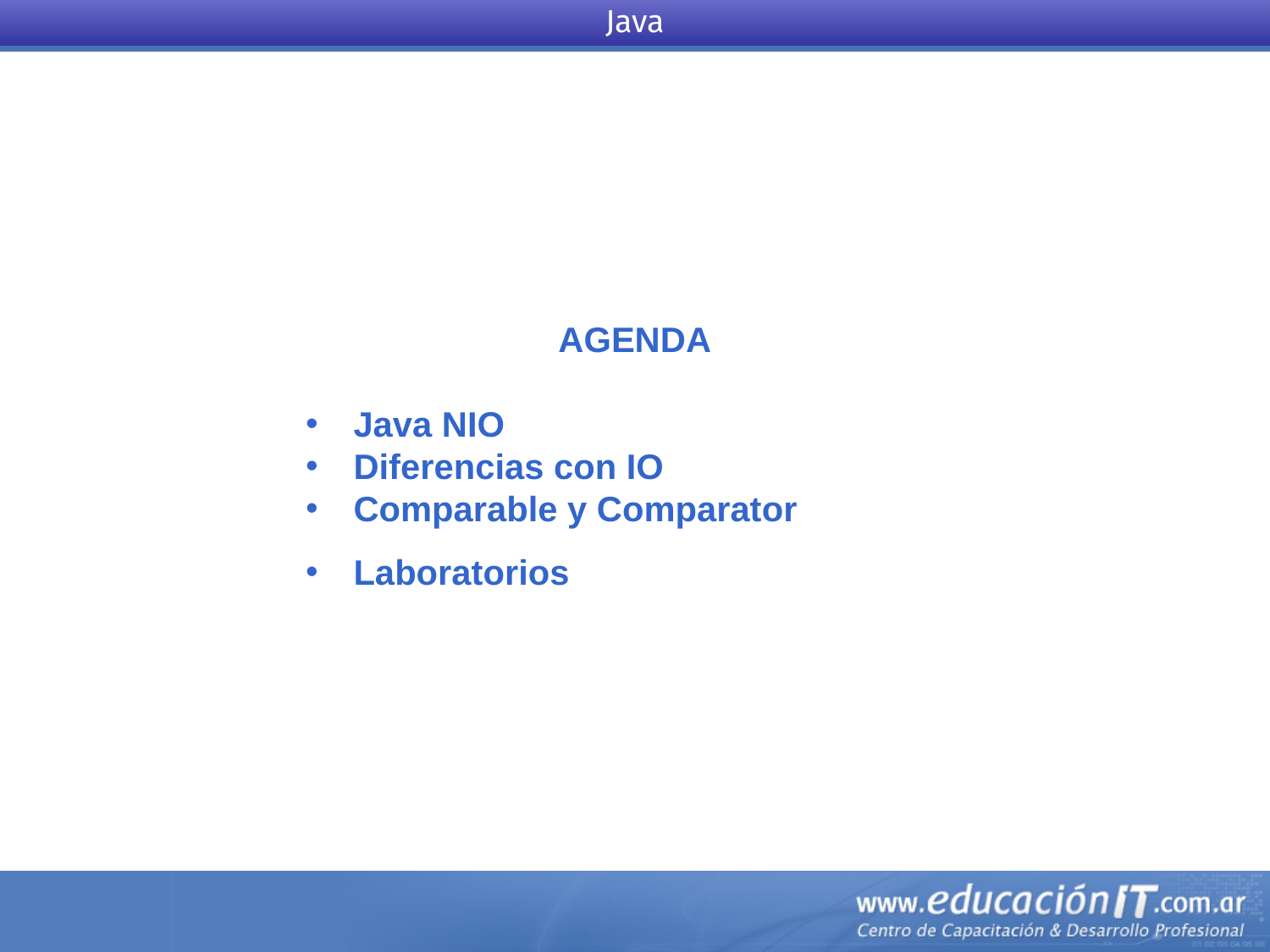

Java
AGENDA

Java NIO
Diferencias con IO
Comparable y Comparator
Laboratorios